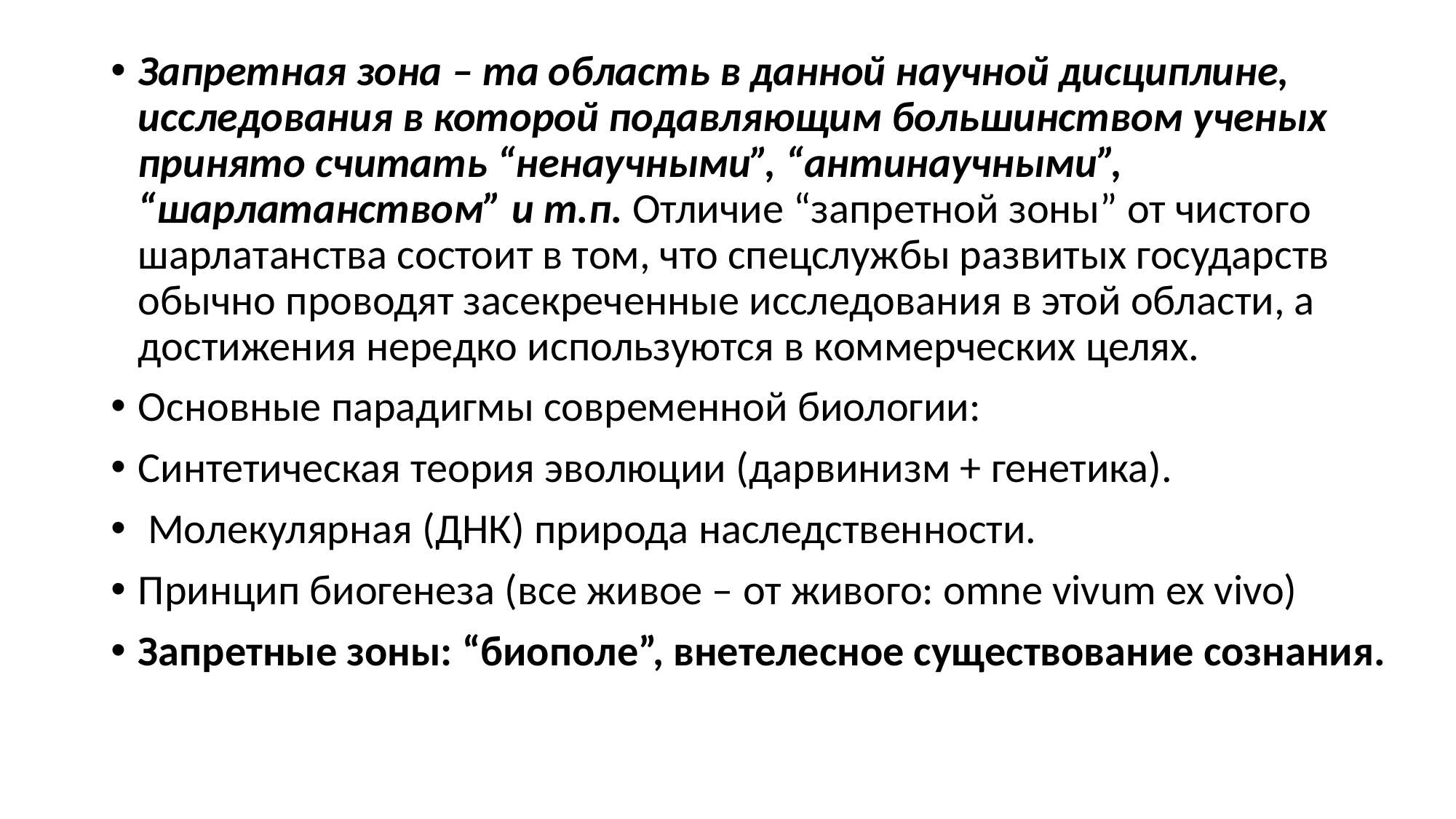

Запретная зона – та область в данной научной дисциплине, исследования в которой подавляющим большинством ученых принято считать “ненаучными”, “антинаучными”, “шарлатанством” и т.п. Отличие “запретной зоны” от чистого шарлатанства состоит в том, что спецслужбы развитых государств обычно проводят засекреченные исследования в этой области, а достижения нередко используются в коммерческих целях.
Основные парадигмы современной биологии:
Синтетическая теория эволюции (дарвинизм + генетика).
 Молекулярная (ДНК) природа наследственности.
Принцип биогенеза (все живое – от живого: omne vivum ex vivo)
Запретные зоны: “биополе”, внетелесное существование сознания.